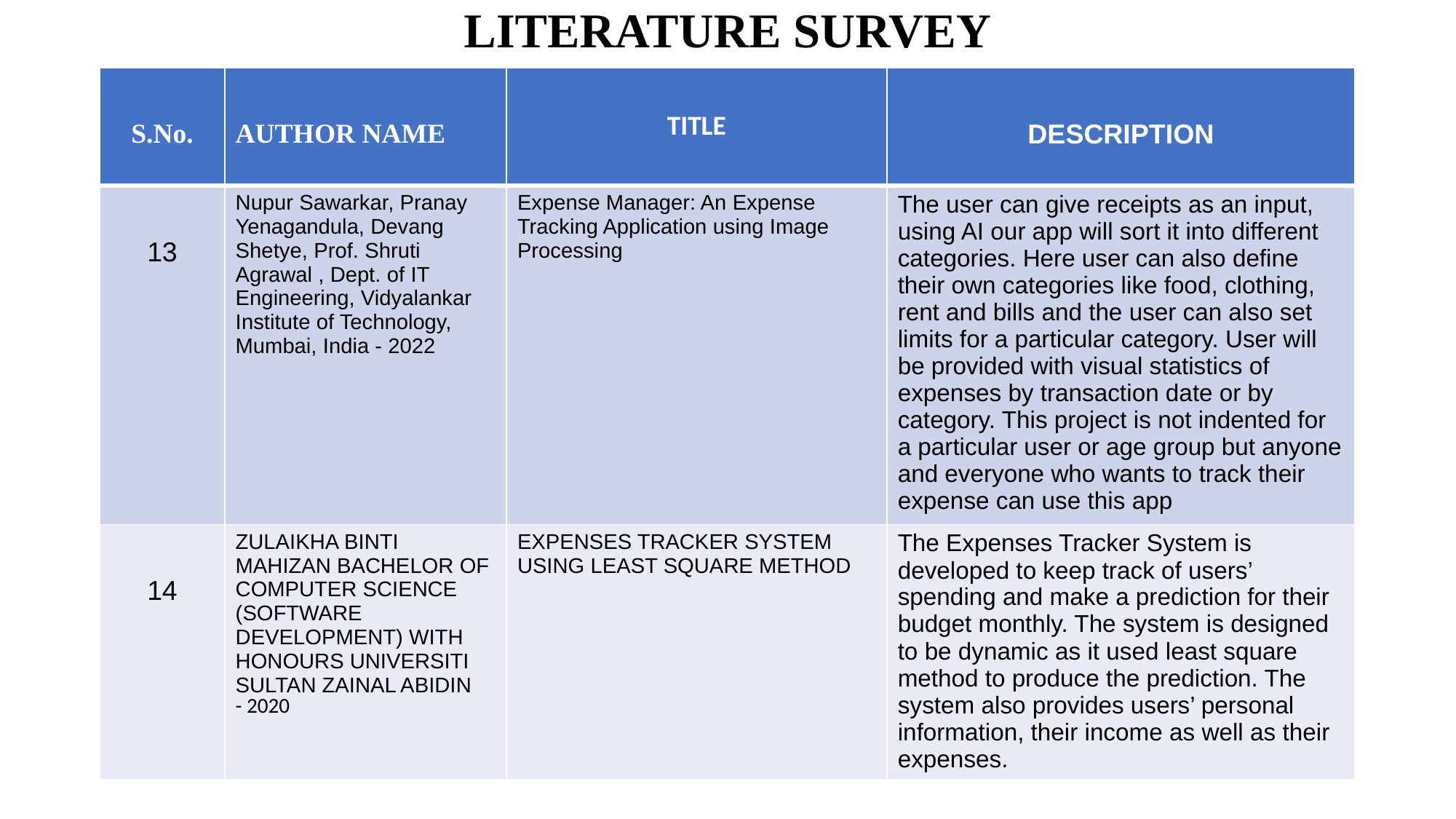

# LITERATURE SURVEY
| S.No. | AUTHOR NAME | TITLE | DESCRIPTION |
| --- | --- | --- | --- |
| 13 | Nupur Sawarkar, Pranay Yenagandula, Devang Shetye, Prof. Shruti Agrawal , Dept. of IT Engineering, Vidyalankar Institute of Technology, Mumbai, India - 2022 | Expense Manager: An Expense Tracking Application using Image Processing | The user can give receipts as an input, using AI our app will sort it into different categories. Here user can also define their own categories like food, clothing, rent and bills and the user can also set limits for a particular category. User will be provided with visual statistics of expenses by transaction date or by category. This project is not indented for a particular user or age group but anyone and everyone who wants to track their expense can use this app |
| 14 | ZULAIKHA BINTI MAHIZAN BACHELOR OF COMPUTER SCIENCE (SOFTWARE DEVELOPMENT) WITH HONOURS UNIVERSITI SULTAN ZAINAL ABIDIN - 2020 | EXPENSES TRACKER SYSTEM USING LEAST SQUARE METHOD | The Expenses Tracker System is developed to keep track of users’ spending and make a prediction for their budget monthly. The system is designed to be dynamic as it used least square method to produce the prediction. The system also provides users’ personal information, their income as well as their expenses. |